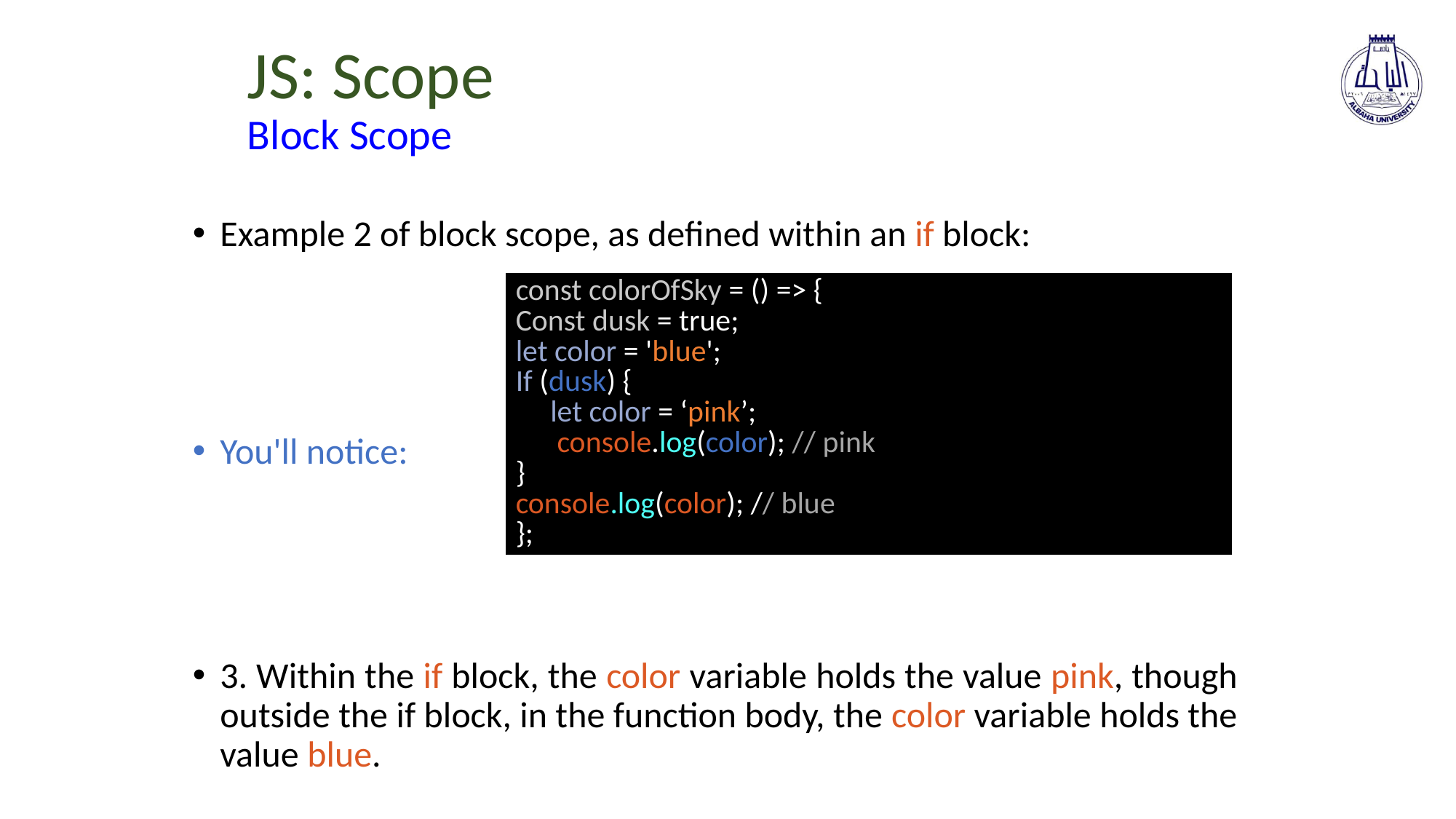

# JS: Scope Block Scope
Example 2 of block scope, as defined within an if block:

You'll notice:

3. Within the if block, the color variable holds the value pink, though outside the if block, in the function body, the color variable holds the value blue.
| const colorOfSky = () => { Const dusk = true; let color = 'blue'; If (dusk) { let color = ‘pink’; console.log(color); // pink } console.log(color); // blue }; |
| --- |